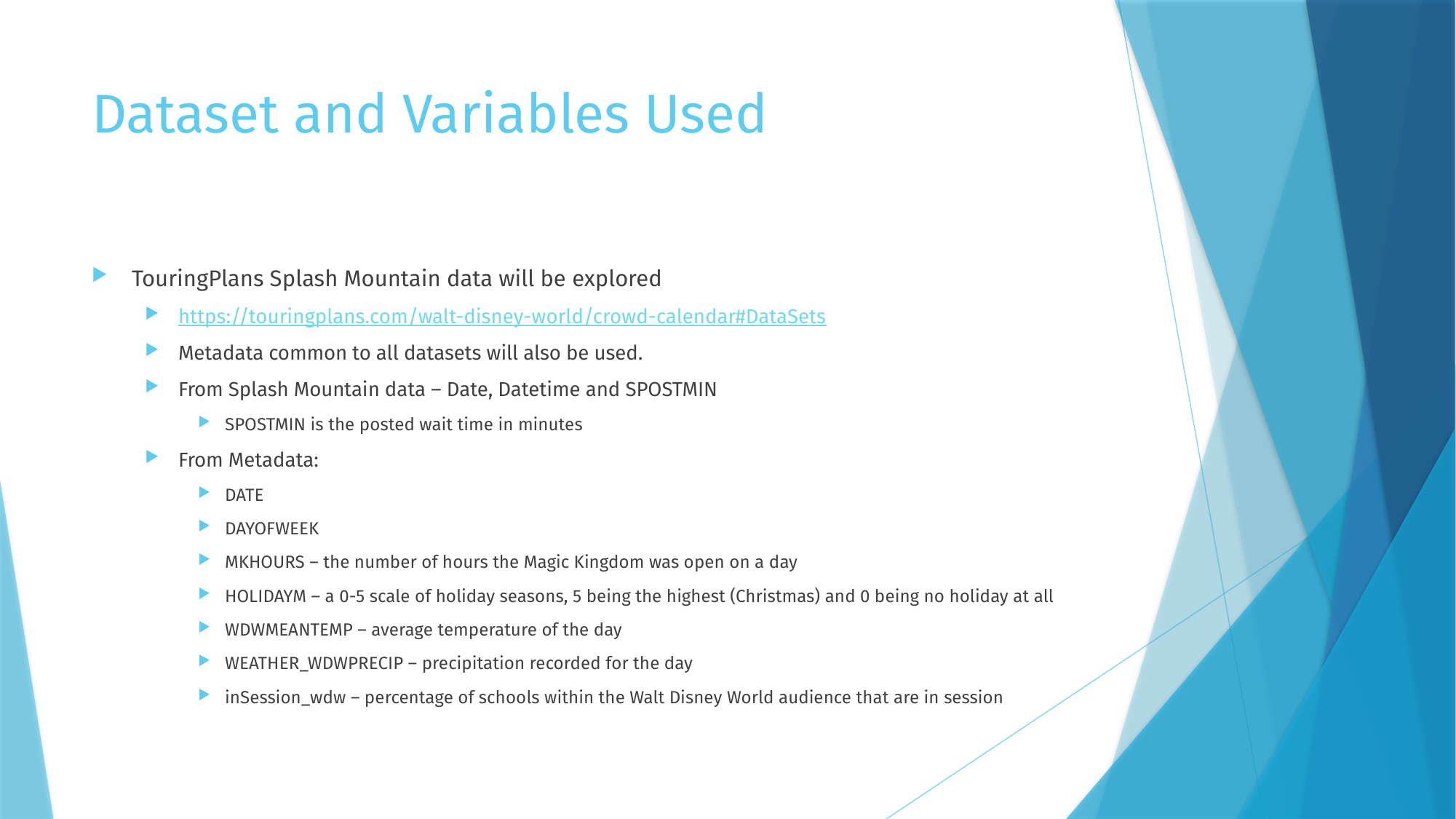

# Dataset and Variables Used
TouringPlans Splash Mountain data will be explored
https://touringplans.com/walt-disney-world/crowd-calendar#DataSets
Metadata common to all datasets will also be used.
From Splash Mountain data – Date, Datetime and SPOSTMIN
SPOSTMIN is the posted wait time in minutes
From Metadata:
DATE
DAYOFWEEK
MKHOURS – the number of hours the Magic Kingdom was open on a day
HOLIDAYM – a 0-5 scale of holiday seasons, 5 being the highest (Christmas) and 0 being no holiday at all
WDWMEANTEMP – average temperature of the day
WEATHER_WDWPRECIP – precipitation recorded for the day
inSession_wdw – percentage of schools within the Walt Disney World audience that are in session